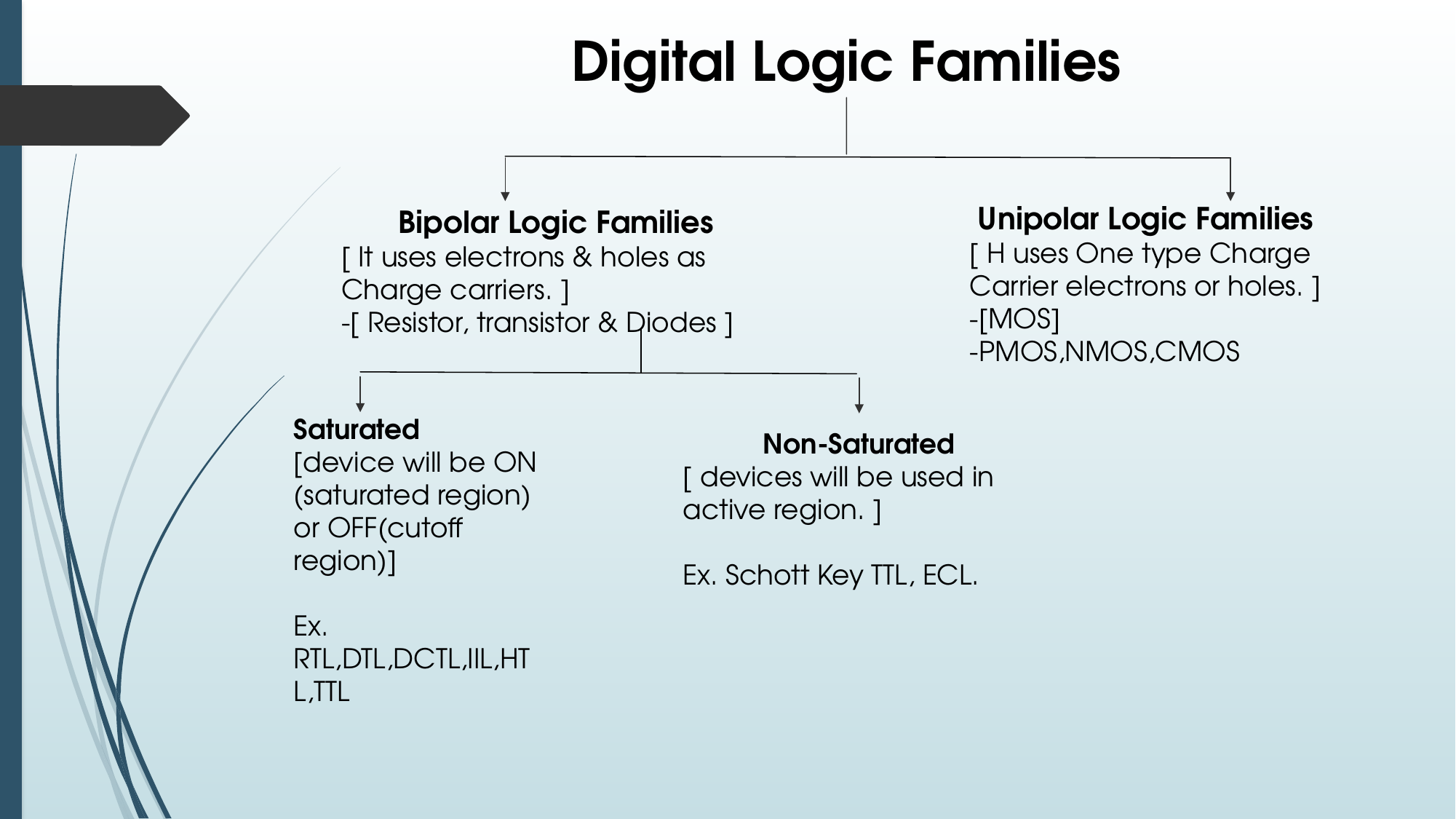

Digital Logic Families
Unipolar Logic Families
[ H uses One type Charge Carrier electrons or holes. ]
-[MOS]
-PMOS,NMOS,CMOS
Bipolar Logic Families
[ It uses electrons & holes as Charge carriers. ]
-[ Resistor, transistor & Diodes ]

Saturated
[device will be ON (saturated region) or OFF(cutoff region)]

Ex. RTL,DTL,DCTL,IIL,HTL,TTL
Non-Saturated
[ devices will be used in active region. ]

Ex. Schott Key TTL, ECL.